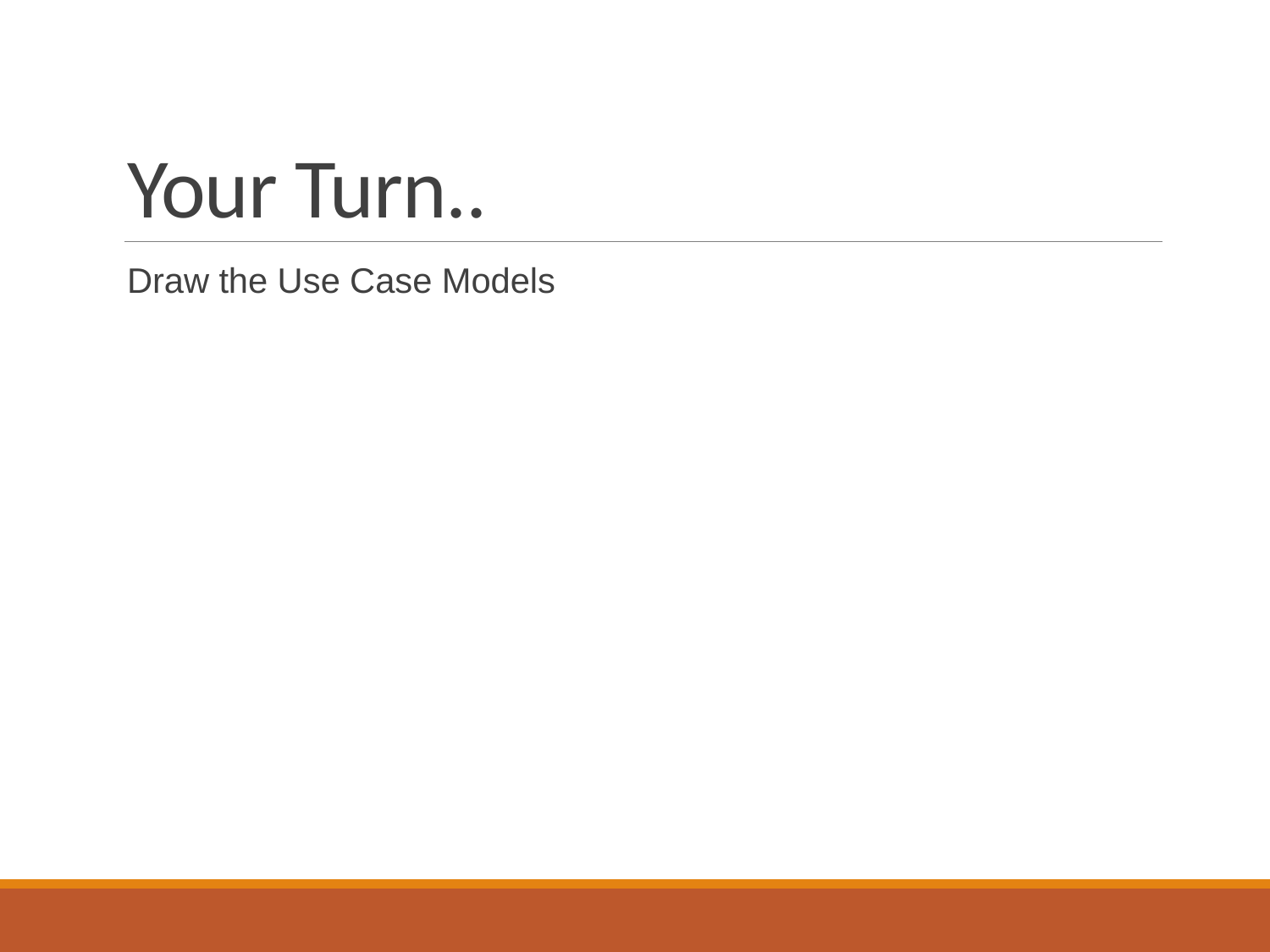

# Your Turn..
Draw the Use Case Models